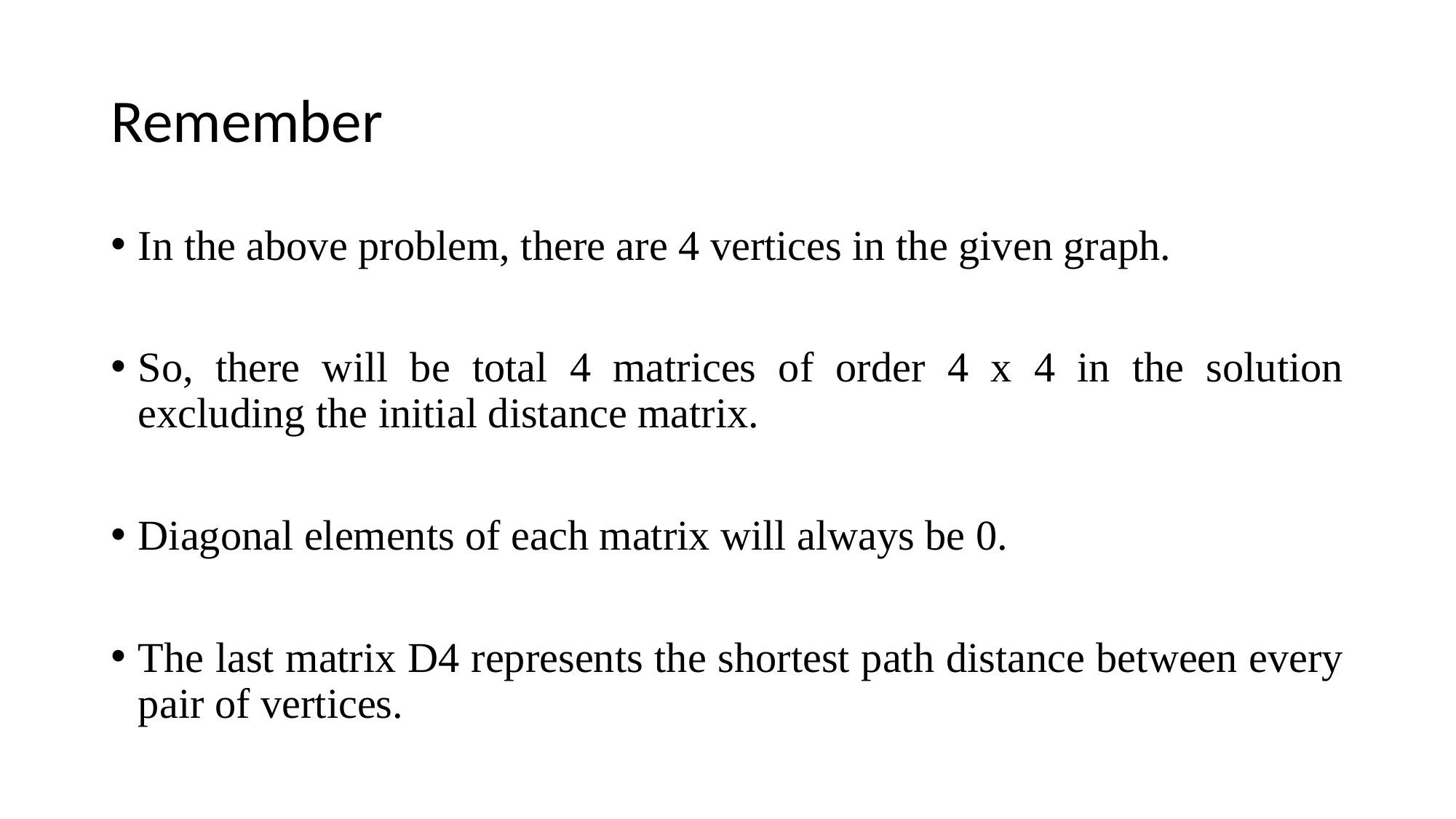

# Remember
In the above problem, there are 4 vertices in the given graph.

So, there will be total 4 matrices of order 4 x 4 in the solution excluding the initial distance matrix.

Diagonal elements of each matrix will always be 0.

The last matrix D4 represents the shortest path distance between every pair of vertices.